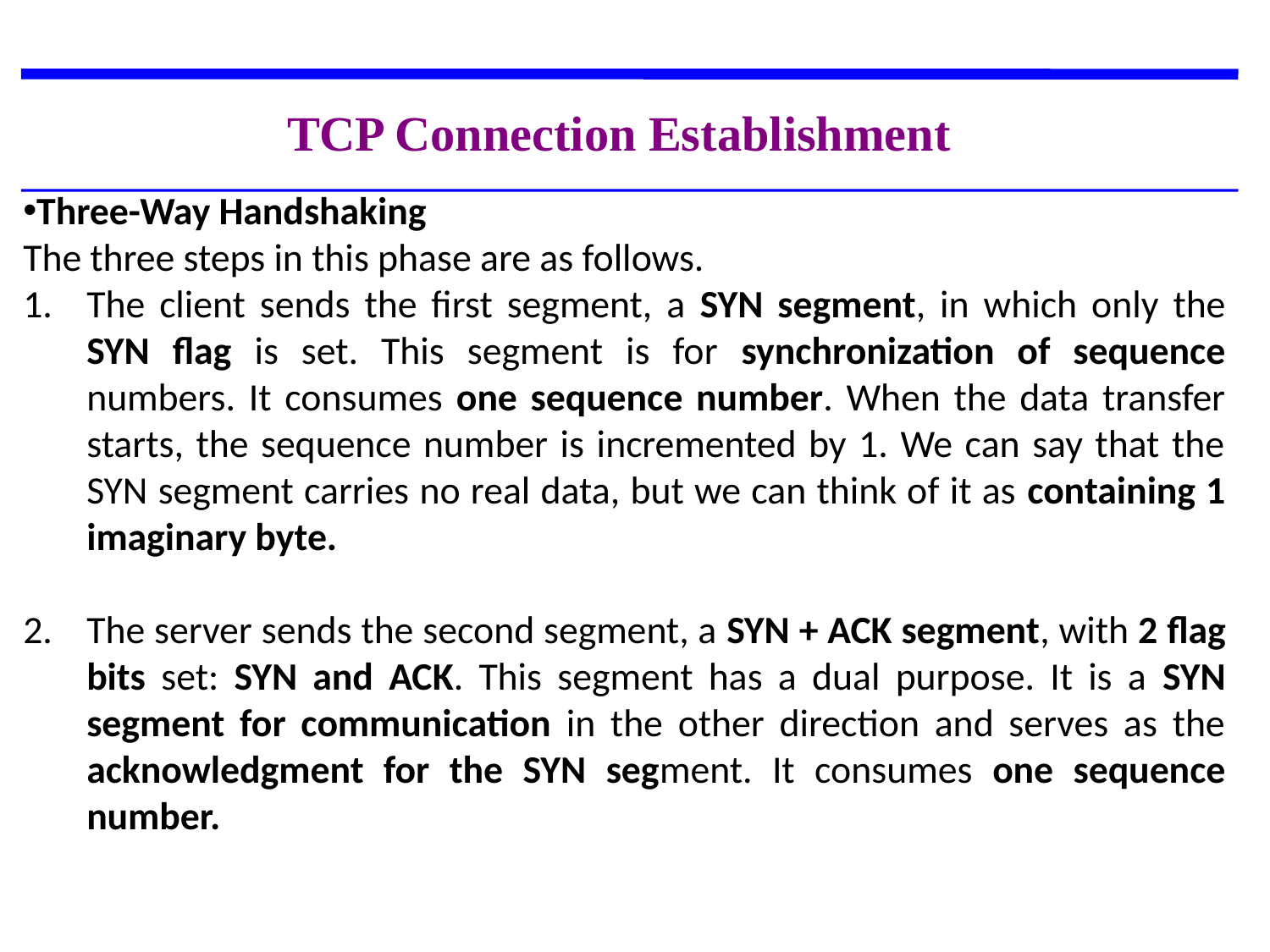

TCP Connection Establishment
Three-Way Handshaking
The three steps in this phase are as follows.
The client sends the first segment, a SYN segment, in which only the SYN flag is set. This segment is for synchronization of sequence numbers. It consumes one sequence number. When the data transfer starts, the sequence number is incremented by 1. We can say that the SYN segment carries no real data, but we can think of it as containing 1 imaginary byte.

The server sends the second segment, a SYN + ACK segment, with 2 flag bits set: SYN and ACK. This segment has a dual purpose. It is a SYN segment for communication in the other direction and serves as the acknowledgment for the SYN segment. It consumes one sequence number.